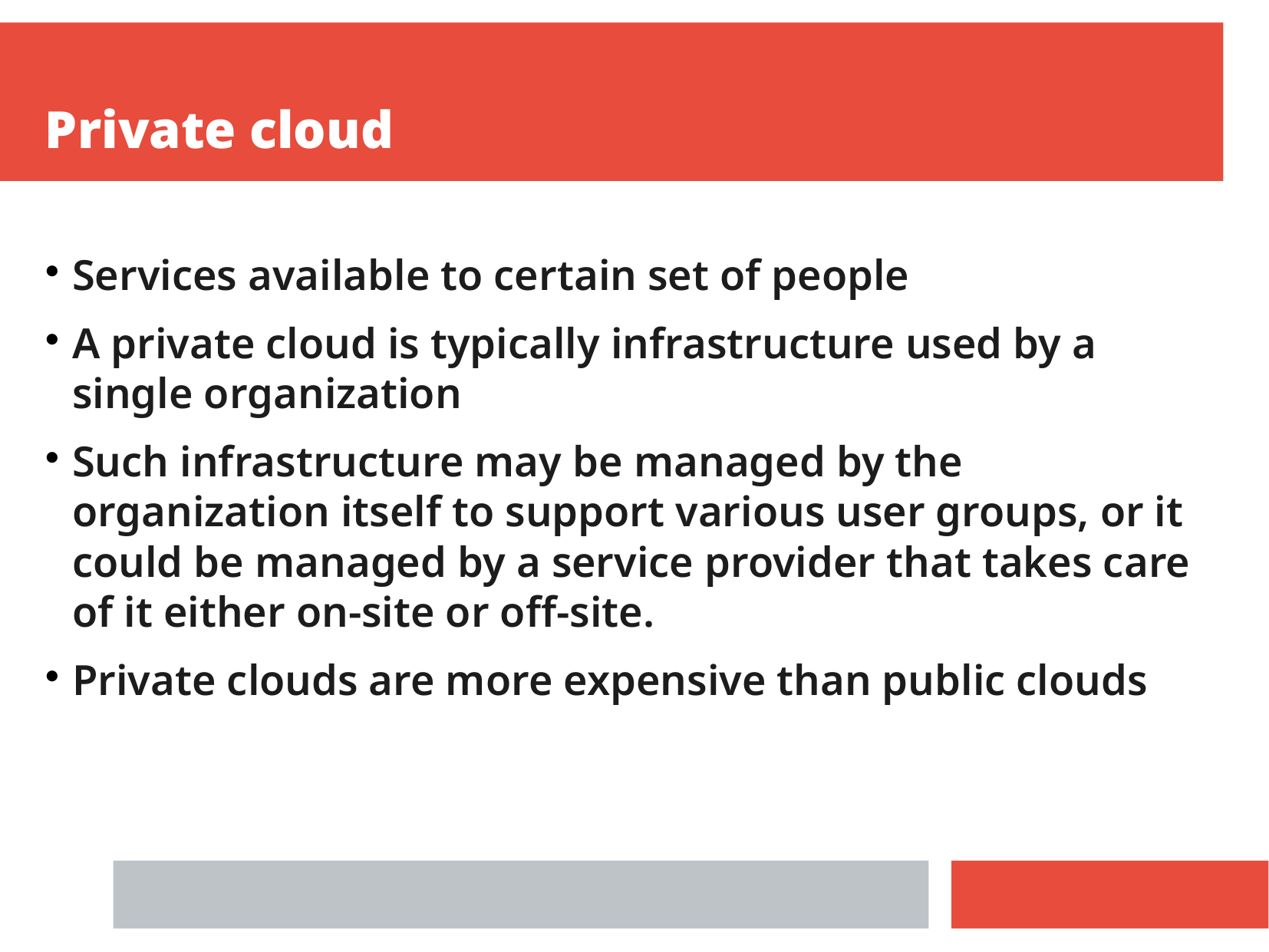

Private cloud
Services available to certain set of people
A private cloud is typically infrastructure used by a single organization
Such infrastructure may be managed by the organization itself to support various user groups, or it could be managed by a service provider that takes care of it either on-site or off-site.
Private clouds are more expensive than public clouds